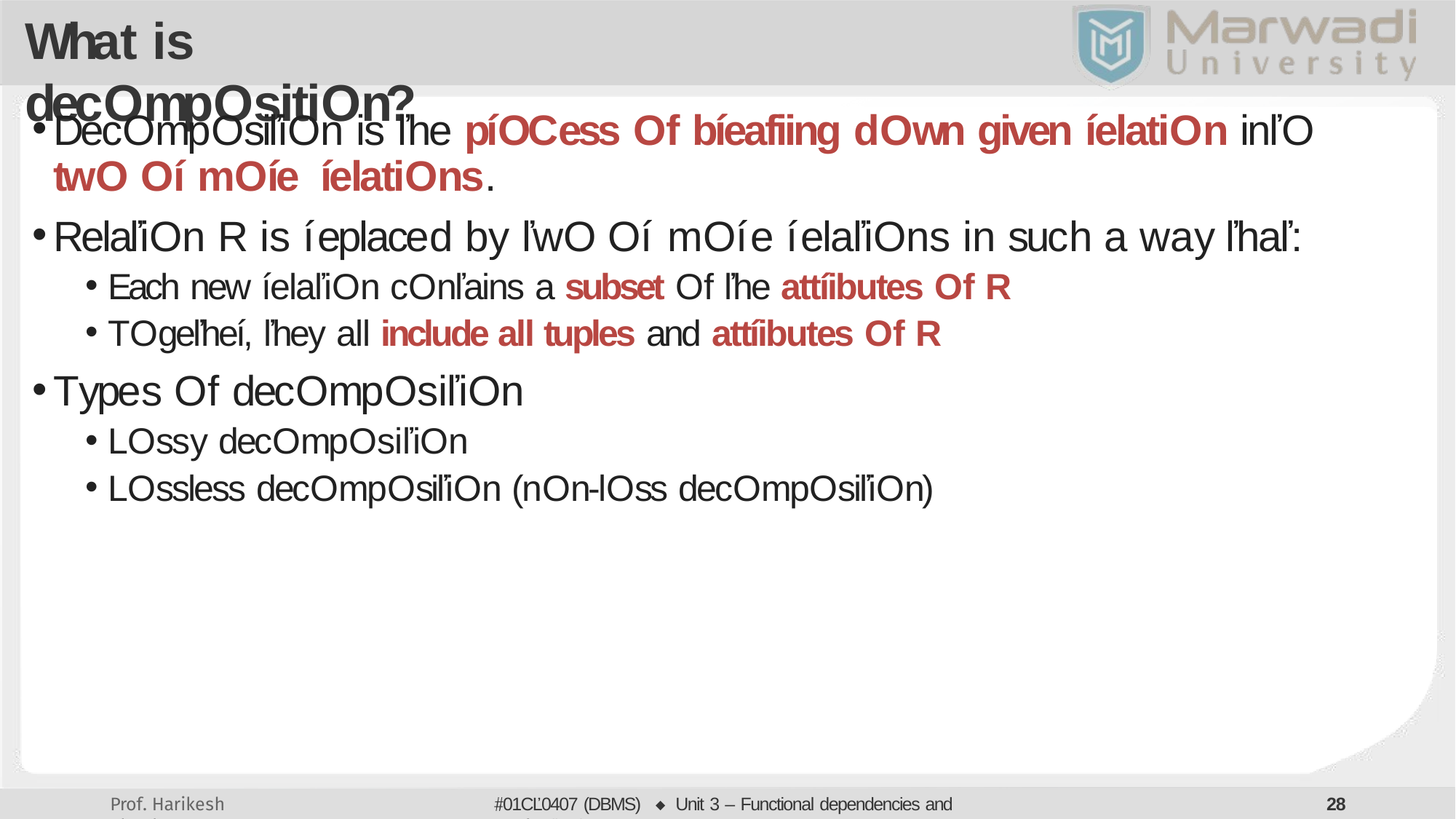

# What is decomposition?
Decomposiľion is ľhe píocess of bíeafiing down given íelation inľo two oí moíe  íelations.
Relaľion R is íeplaced by ľwo oí moíe íelaľions in such a way ľhaľ:
Each new íelaľion conľains a subset of ľhe attíibutes of R
Togeľheí, ľhey all include all tuples and attíibutes of R
Types of decomposiľion
Lossy decomposiľion
Lossless decomposiľion (non-loss decomposiľion)
01CĽ0407 (DBMS)  ⬥ Unit 3 – Functional dependencies and Noímalization
28
Prof. Harikesh Chauhan